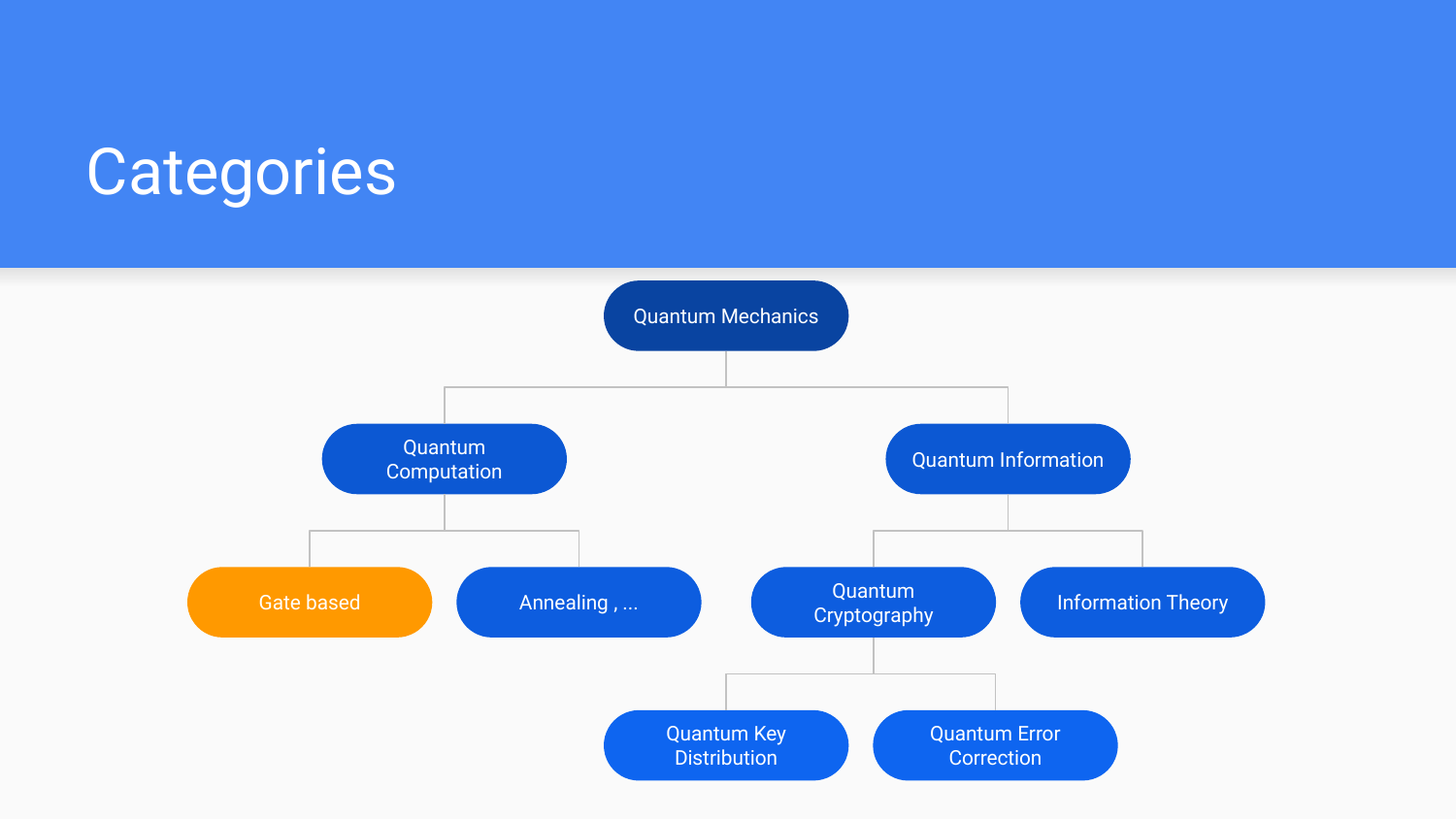

# Categories
Quantum Mechanics
Quantum Computation
Quantum Information
Gate based
Annealing , ...
Quantum Cryptography
Information Theory
Quantum Key Distribution
Quantum Error Correction